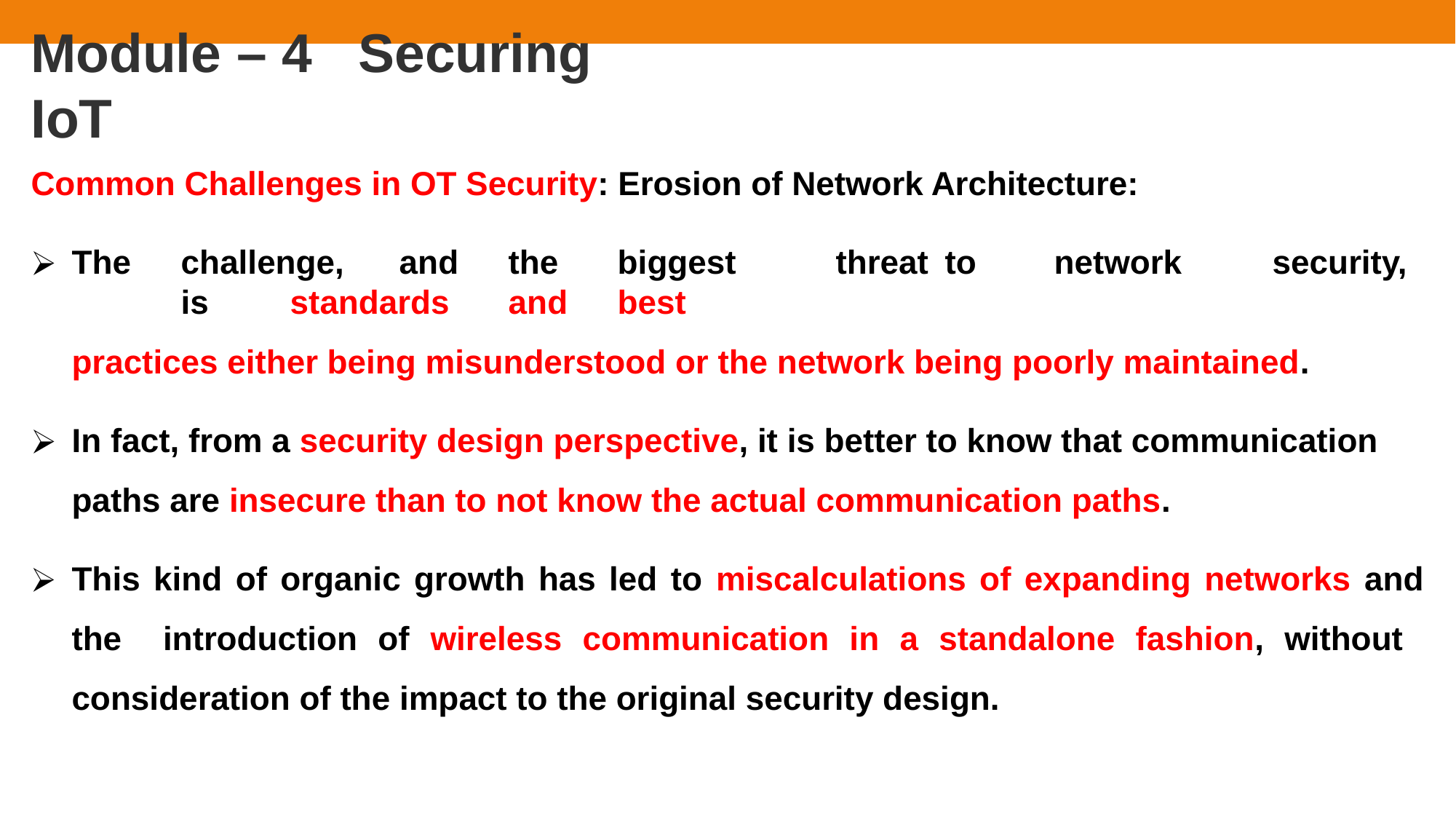

# Module – 4	Securing IoT
Common Challenges in OT Security: Erosion of Network Architecture:
The	challenge,	and	the	biggest	threat	to	network	security,	is	standards	and	best
practices either being misunderstood or the network being poorly maintained.
In fact, from a security design perspective, it is better to know that communication
paths are insecure than to not know the actual communication paths.
This kind of organic growth has led to miscalculations of expanding networks and the  introduction of wireless communication in a standalone fashion, without  consideration of the impact to the original security design.